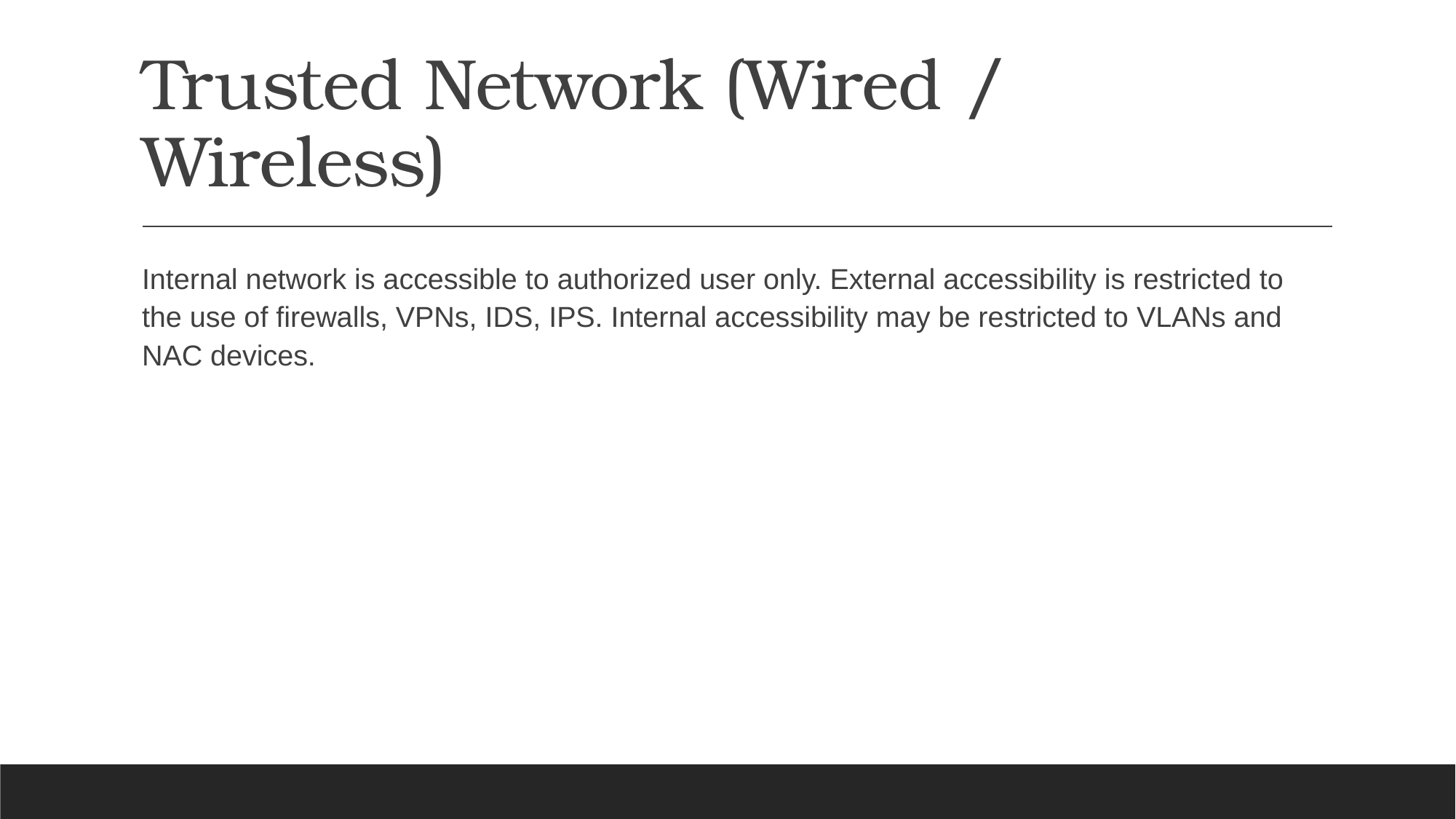

# Trusted Network (Wired / Wireless)
Internal network is accessible to authorized user only. External accessibility is restricted to the use of firewalls, VPNs, IDS, IPS. Internal accessibility may be restricted to VLANs and NAC devices.